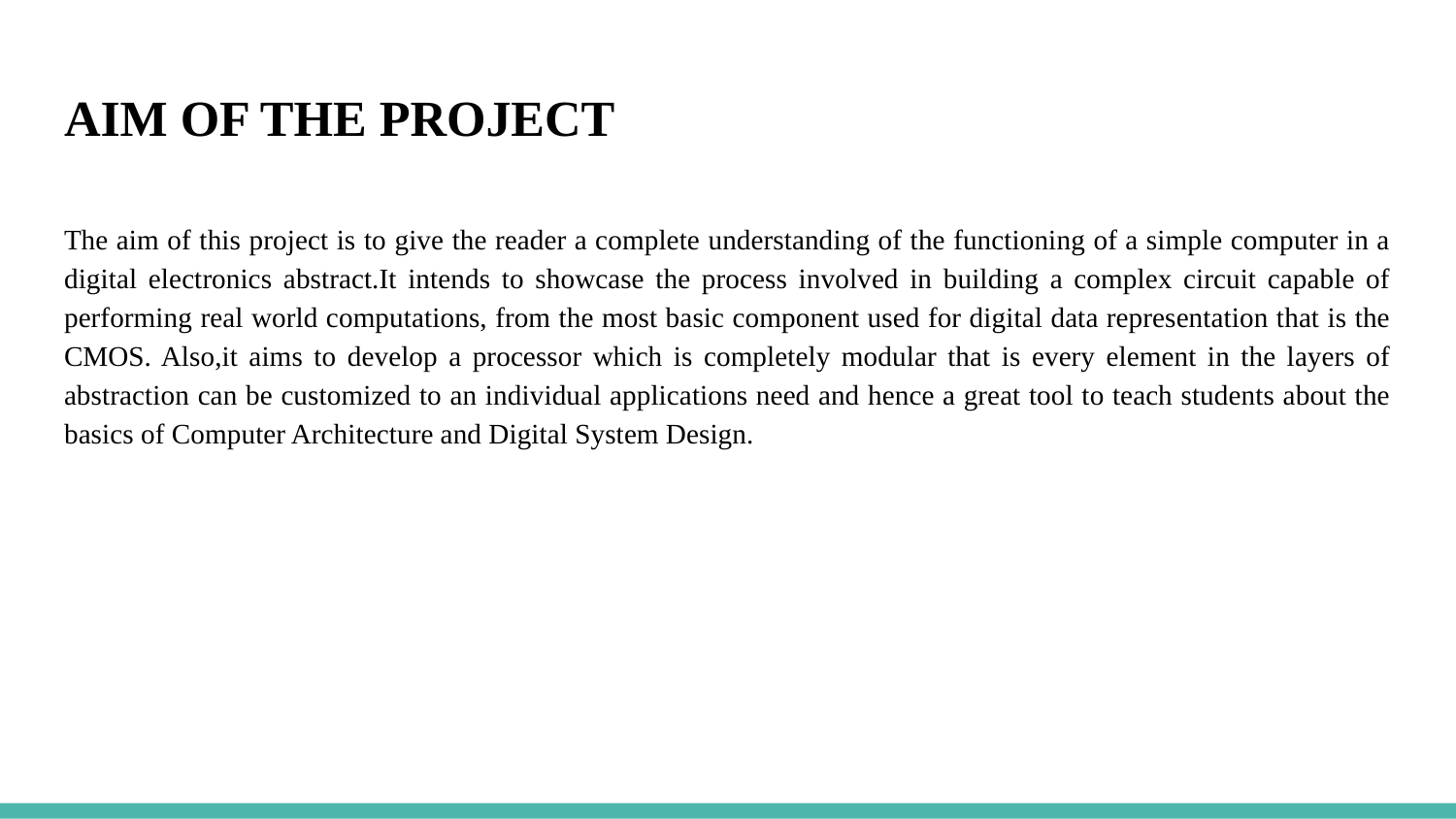

# AIM OF THE PROJECT
The aim of this project is to give the reader a complete understanding of the functioning of a simple computer in a digital electronics abstract.It intends to showcase the process involved in building a complex circuit capable of performing real world computations, from the most basic component used for digital data representation that is the CMOS. Also,it aims to develop a processor which is completely modular that is every element in the layers of abstraction can be customized to an individual applications need and hence a great tool to teach students about the basics of Computer Architecture and Digital System Design.